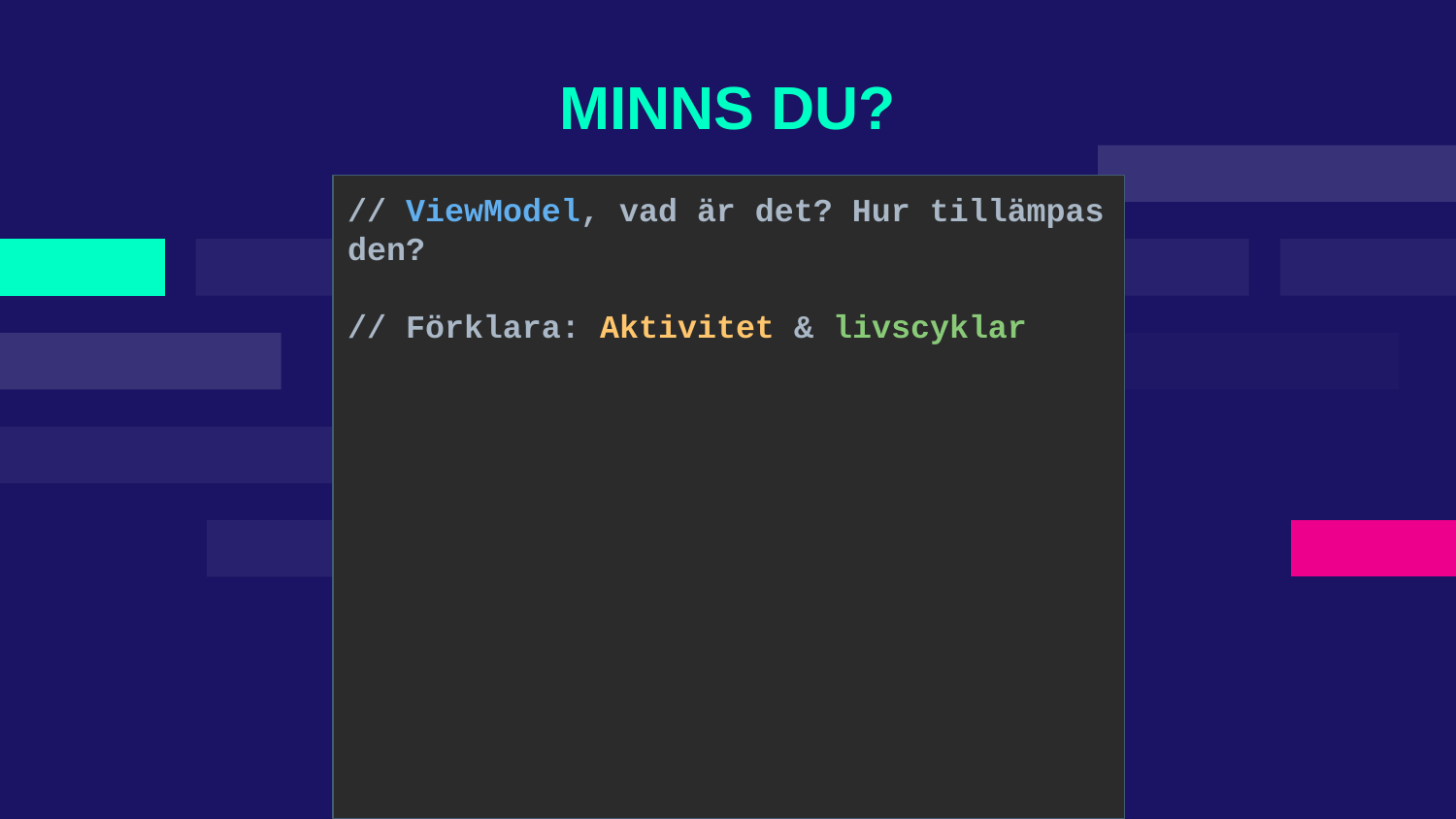

# MINNS DU?
// ViewModel, vad är det? Hur tillämpas den?

// Förklara: Aktivitet & livscyklar